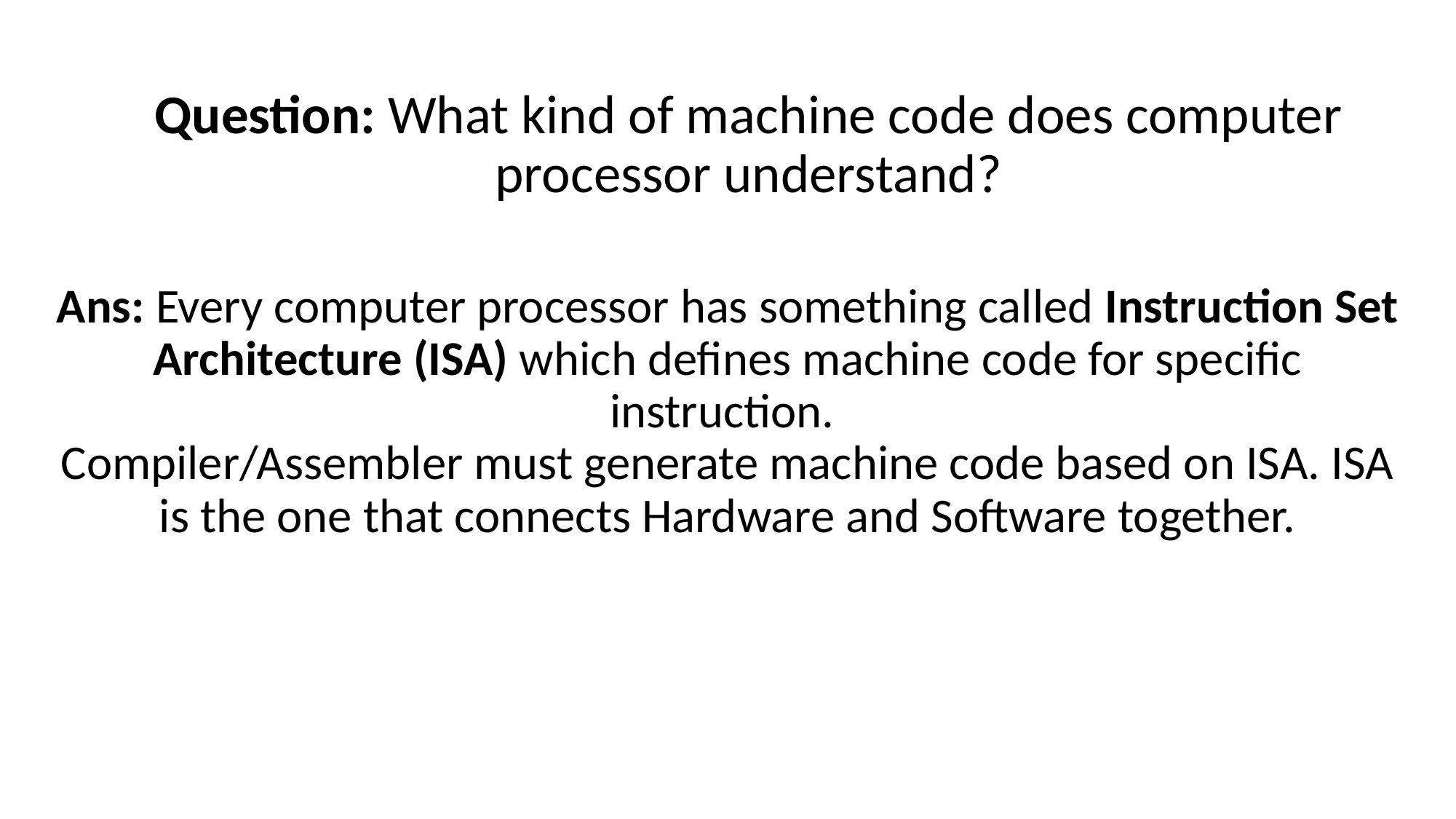

# Question: What kind of machine code does computer processor understand?
Ans: Every computer processor has something called Instruction Set Architecture (ISA) which defines machine code for specific instruction.
Compiler/Assembler must generate machine code based on ISA. ISA is the one that connects Hardware and Software together.